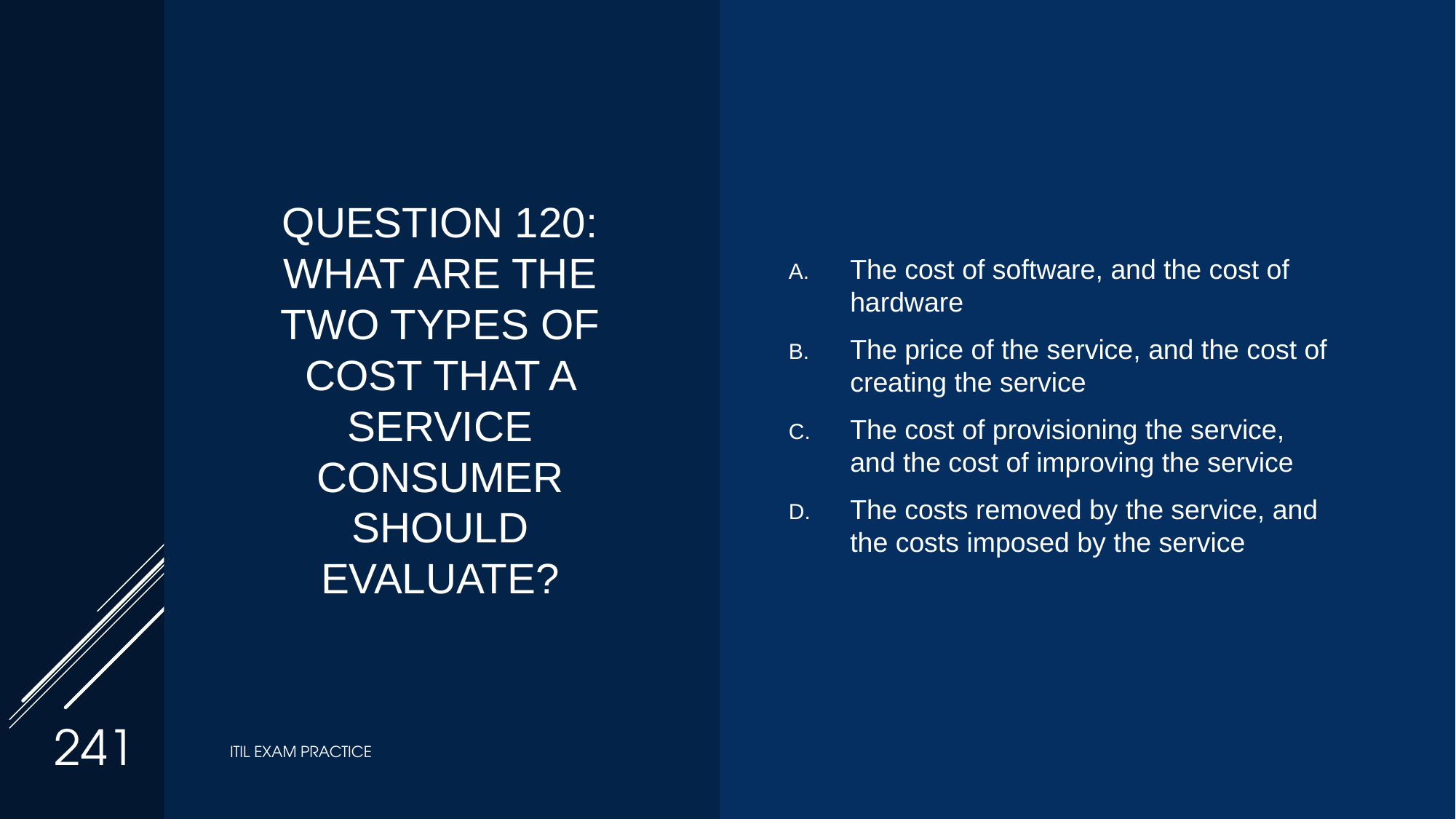

# Question 120: What are the two types of cost that a service consumer should evaluate?
The cost of software, and the cost of hardware
The price of the service, and the cost of creating the service
The cost of provisioning the service, and the cost of improving the service
The costs removed by the service, and the costs imposed by the service
241
ITIL EXAM PRACTICE